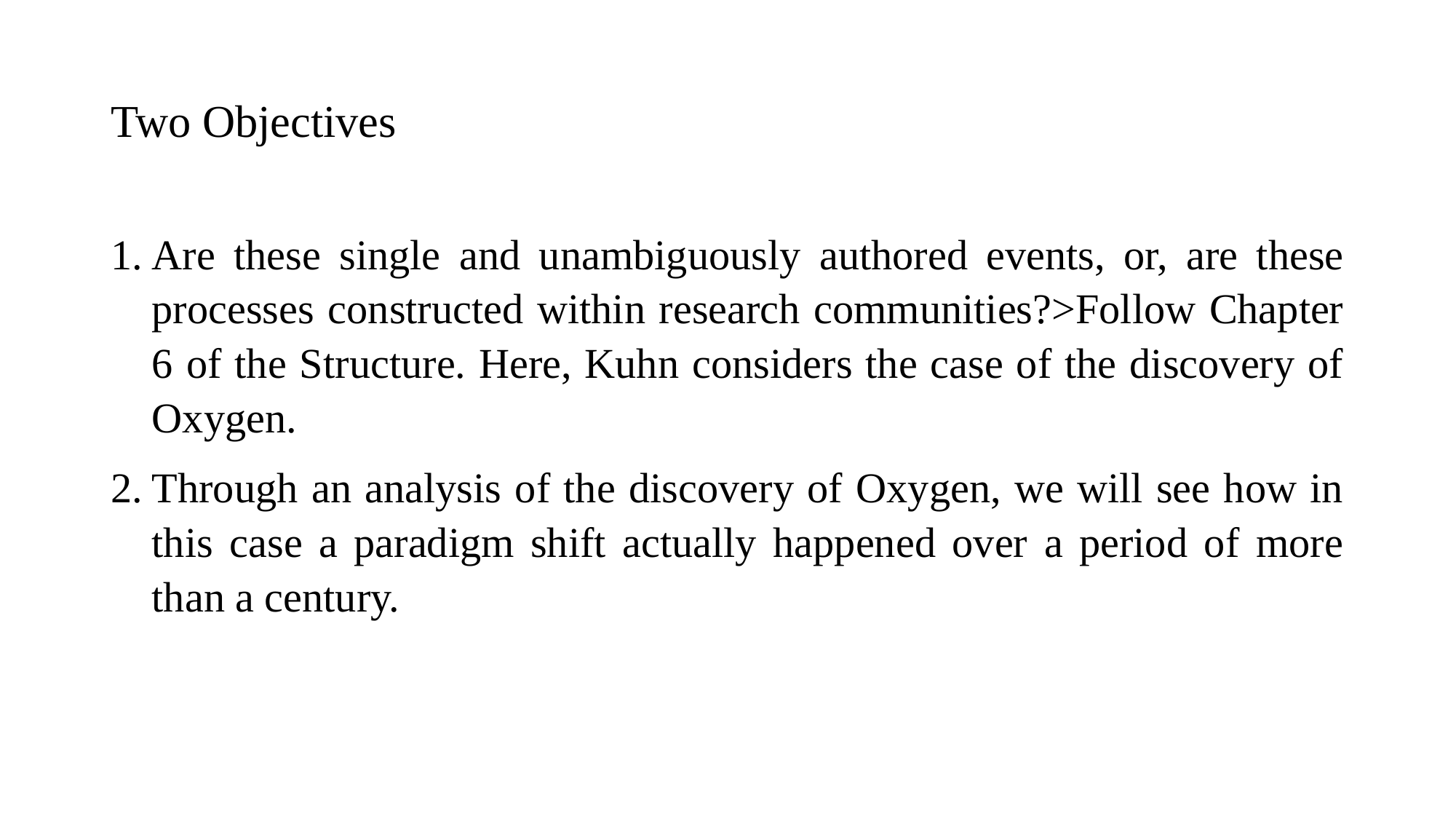

# Two Objectives
Are these single and unambiguously authored events, or, are these processes constructed within research communities?>Follow Chapter 6 of the Structure. Here, Kuhn considers the case of the discovery of Oxygen.
Through an analysis of the discovery of Oxygen, we will see how in this case a paradigm shift actually happened over a period of more than a century.